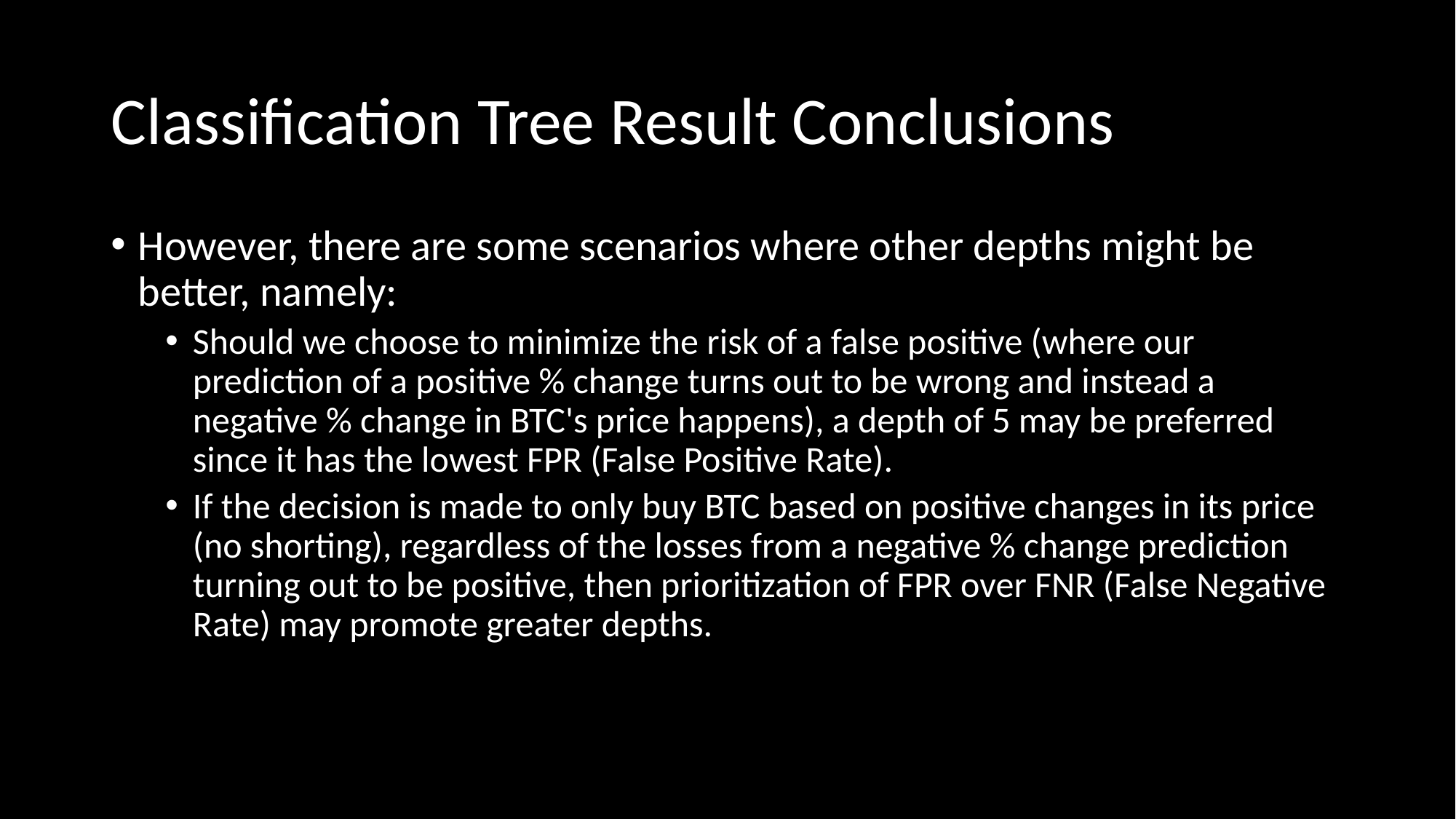

# Classification Tree Result Conclusions
However, there are some scenarios where other depths might be better, namely:
Should we choose to minimize the risk of a false positive (where our prediction of a positive % change turns out to be wrong and instead a negative % change in BTC's price happens), a depth of 5 may be preferred since it has the lowest FPR (False Positive Rate).
If the decision is made to only buy BTC based on positive changes in its price (no shorting), regardless of the losses from a negative % change prediction turning out to be positive, then prioritization of FPR over FNR (False Negative Rate) may promote greater depths.